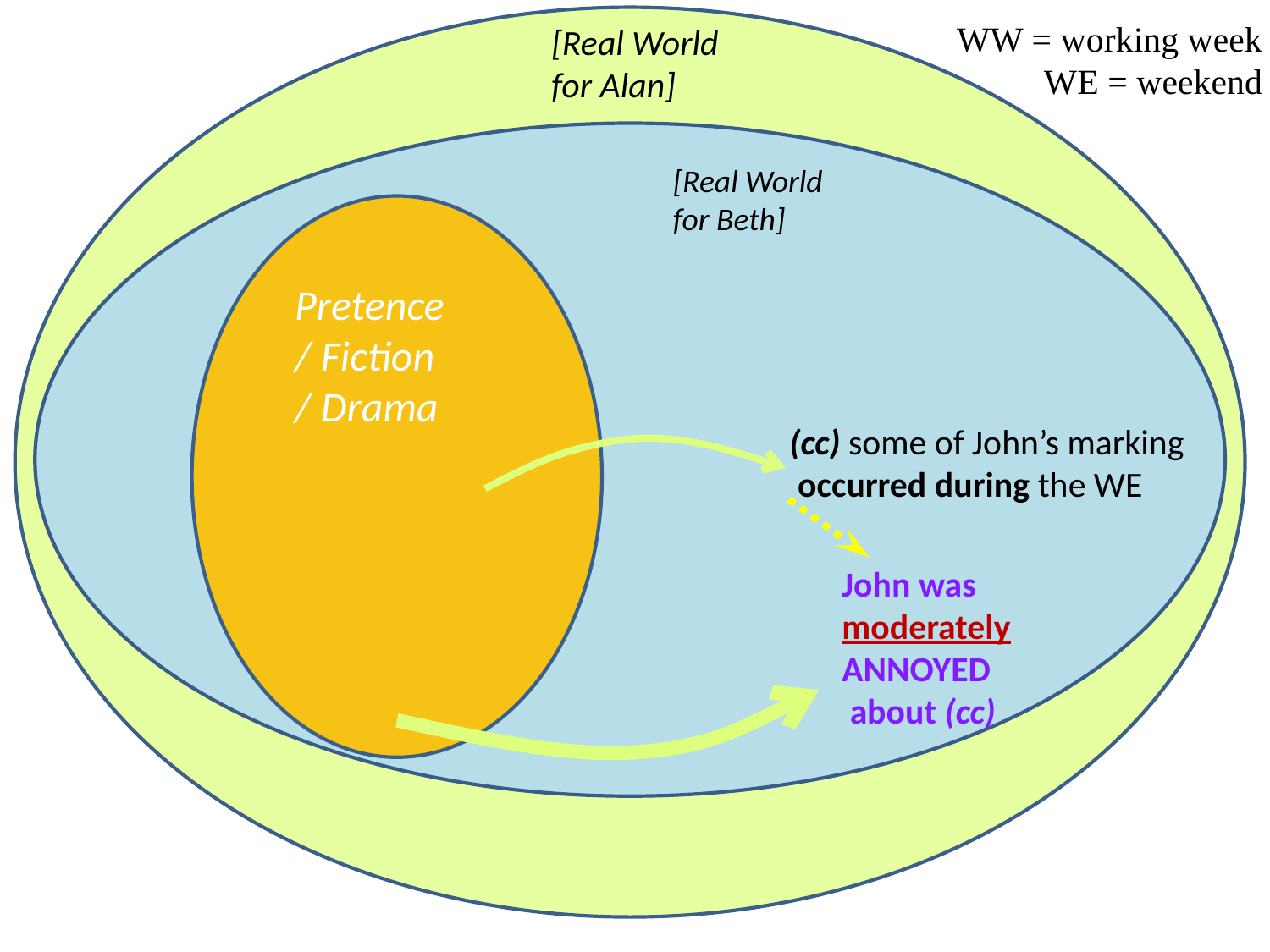

WW = working week WE = weekend

[Real World for Alan]

[Real World
for Beth]

Pretence
/ Fiction
/ Drama
Pretence
/ Fiction
(cc) some of John’s marking
 occurred during the WE

John was moderately ANNOYED
 about (cc)